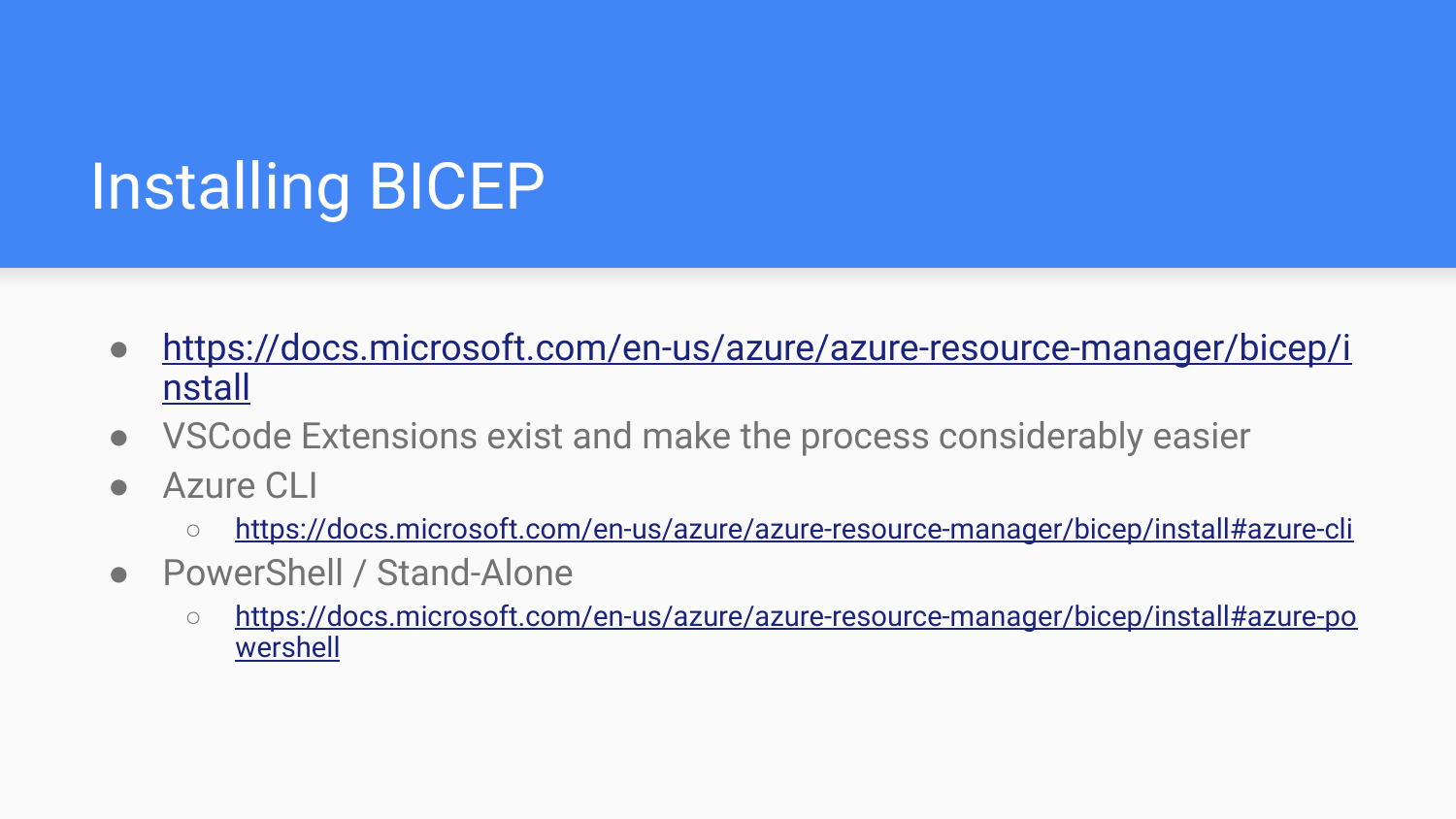

# Installing BICEP
https://docs.microsoft.com/en-us/azure/azure-resource-manager/bicep/install
VSCode Extensions exist and make the process considerably easier
Azure CLI
https://docs.microsoft.com/en-us/azure/azure-resource-manager/bicep/install#azure-cli
PowerShell / Stand-Alone
https://docs.microsoft.com/en-us/azure/azure-resource-manager/bicep/install#azure-powershell